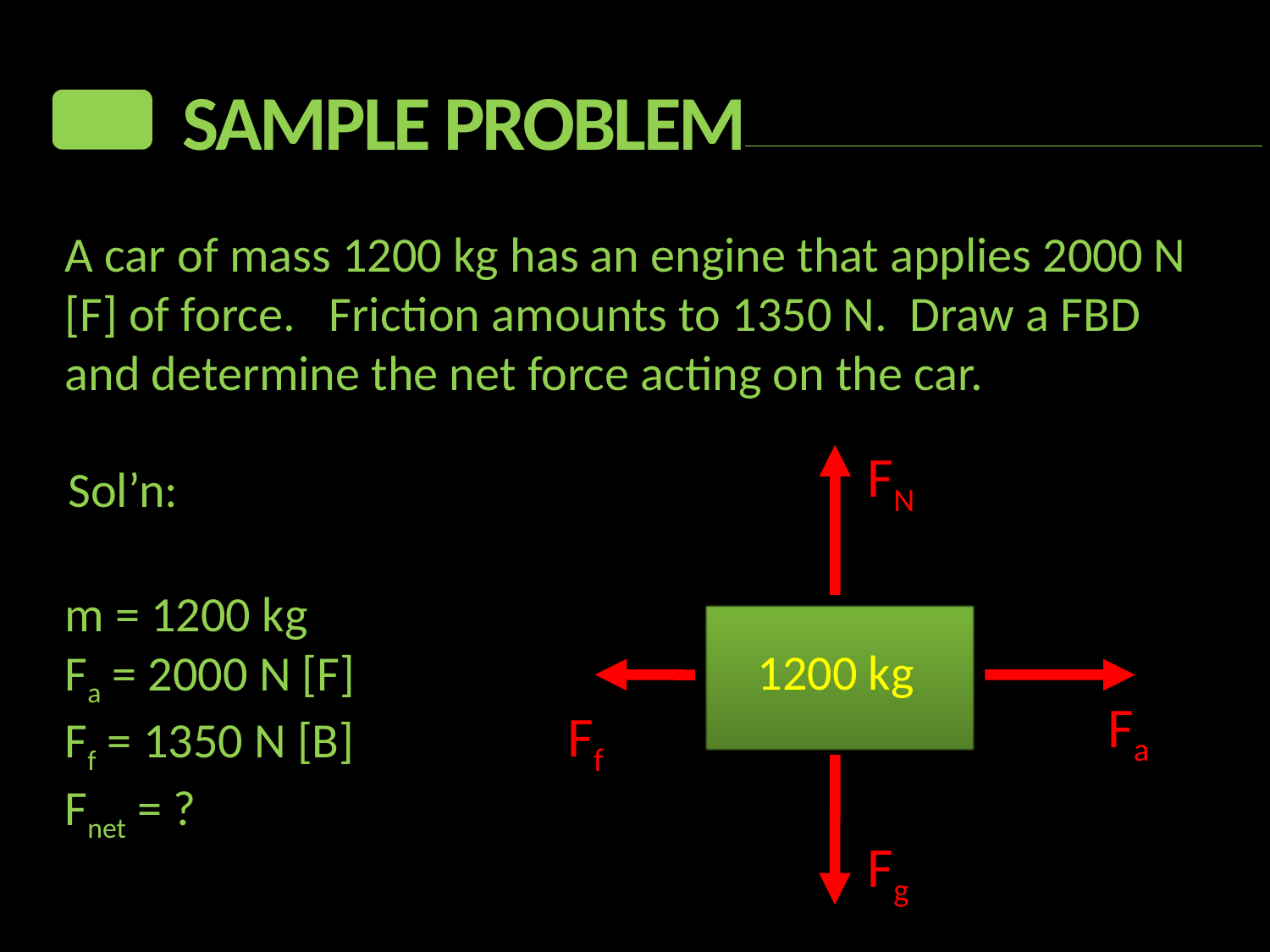

Sample Problem

A car of mass 1200 kg has an engine that applies 2000 N [F] of force.   Friction amounts to 1350 N.  Draw a FBD and determine the net force acting on the car.
FN
Sol’n:
m = 1200 kg
Fa = 2000 N [F]
Ff = 1350 N [B]
Fnet = ?

1200 kg
Ff
Fa
Fg